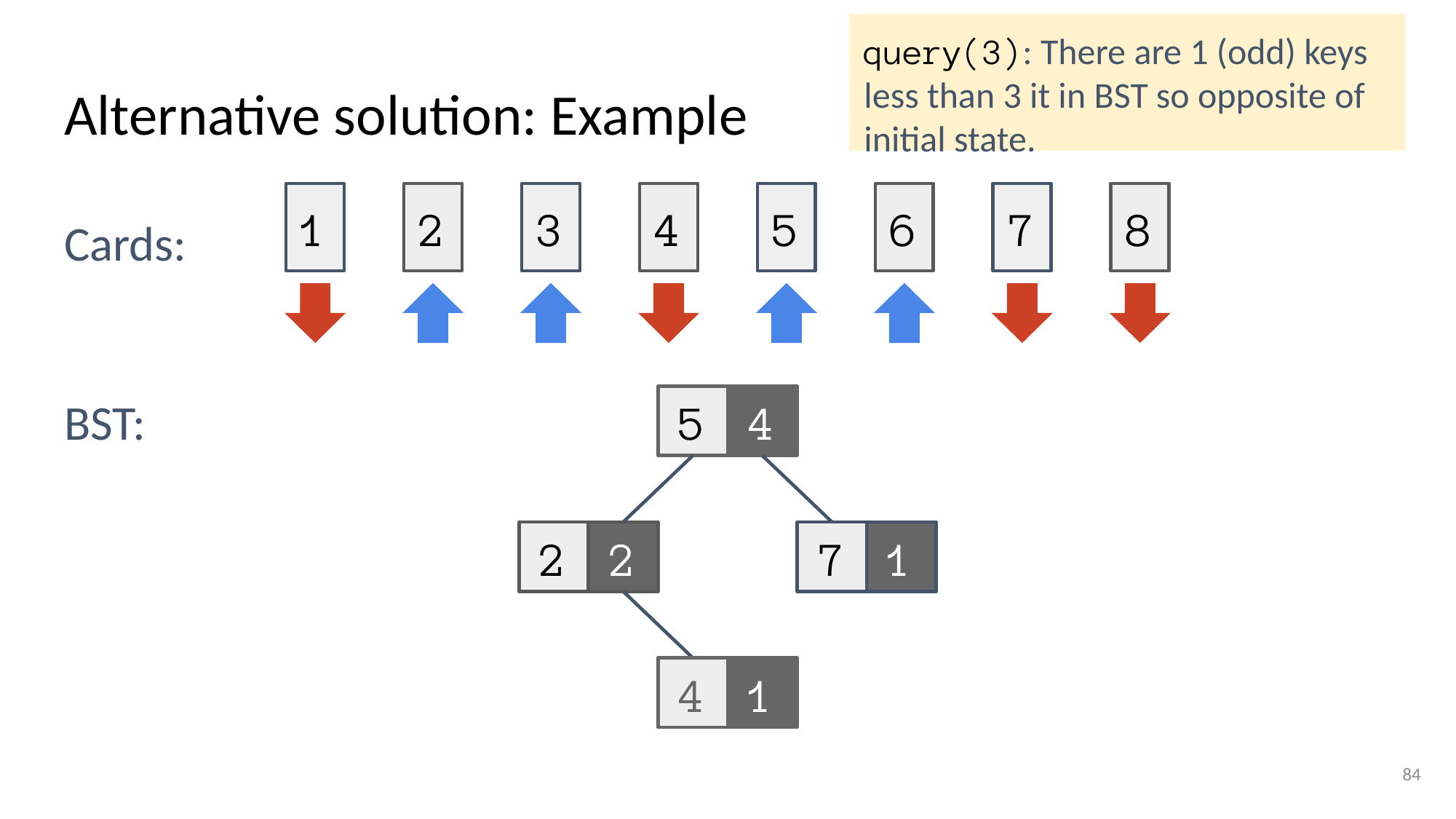

query(3): There are 1 (odd) keys less than 3 it in BST so opposite of initial state.
# Alternative solution: Example
1
2
3
4
5
6
7
8
Cards:

BST:
5
4
2
2
7
1
4
1
84